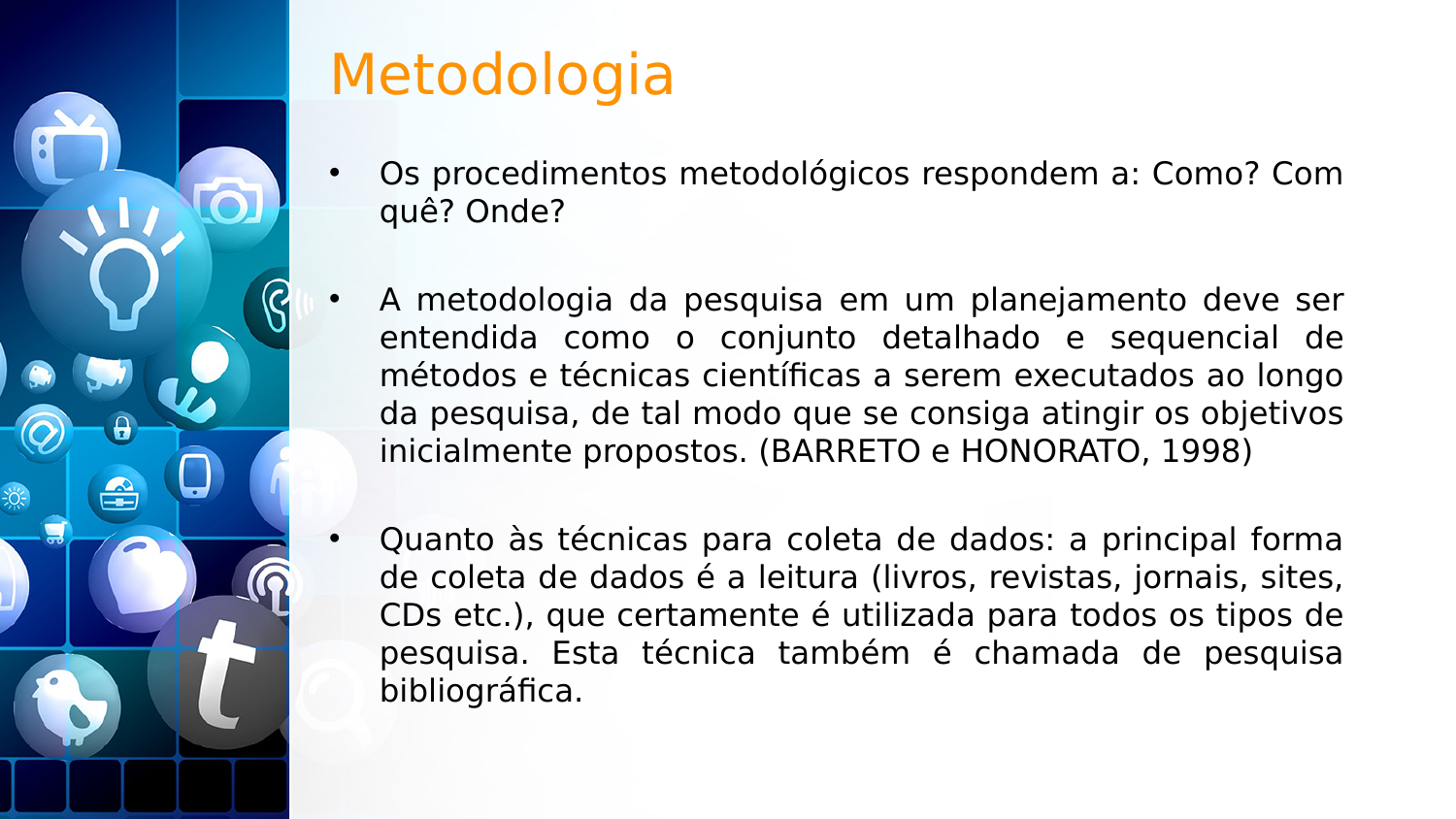

# Metodologia
Os procedimentos metodológicos respondem a: Como? Com quê? Onde?

A metodologia da pesquisa em um planejamento deve ser entendida como o conjunto detalhado e sequencial de métodos e técnicas científicas a serem executados ao longo da pesquisa, de tal modo que se consiga atingir os objetivos inicialmente propostos. (BARRETO e HONORATO, 1998)

Quanto às técnicas para coleta de dados: a principal forma de coleta de dados é a leitura (livros, revistas, jornais, sites, CDs etc.), que certamente é utilizada para todos os tipos de pesquisa. Esta técnica também é chamada de pesquisa bibliográfica.